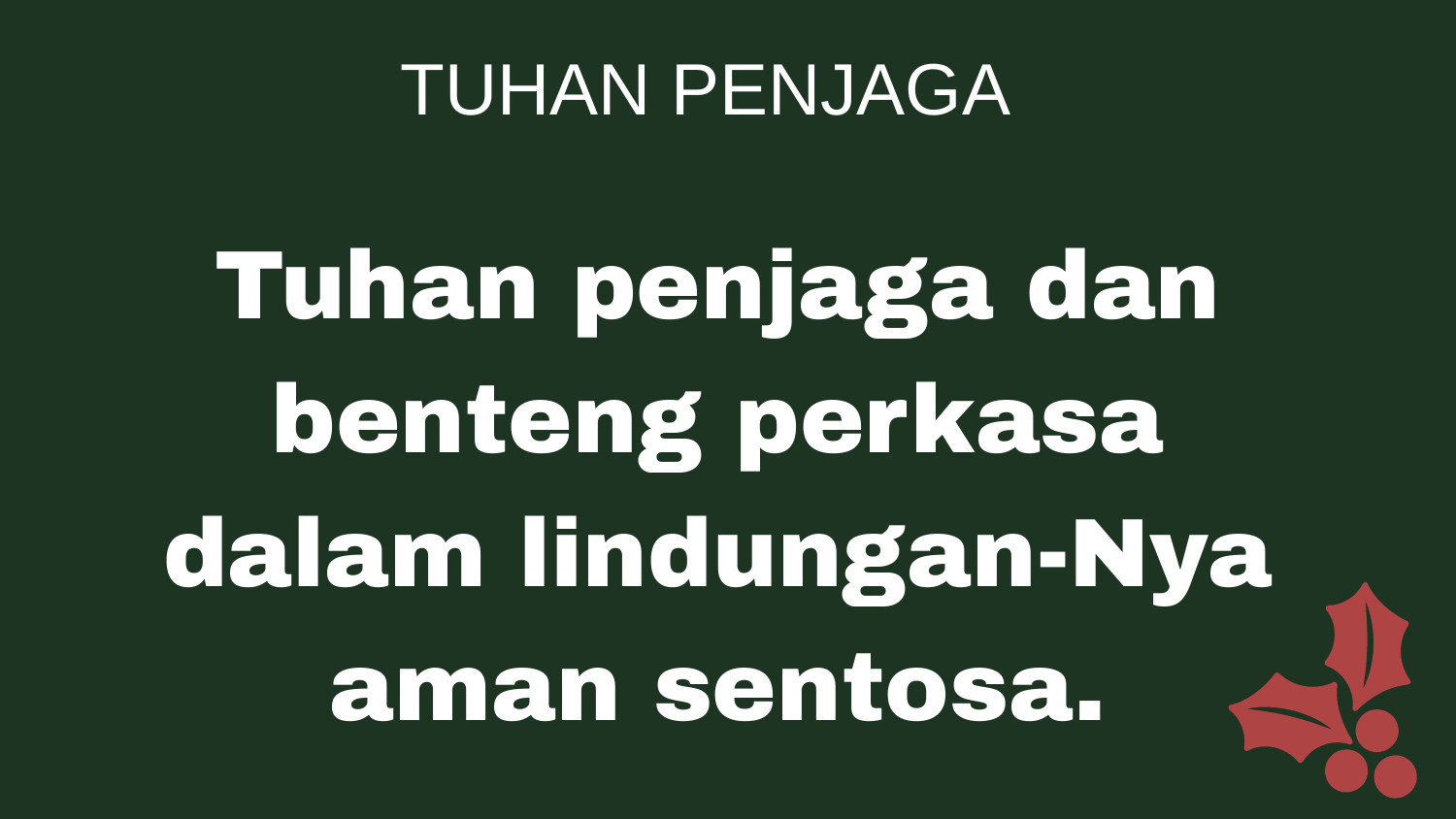

TUHAN PENJAGA
Tuhan penjaga dan benteng perkasa dalam lindungan-Nya aman sentosa.